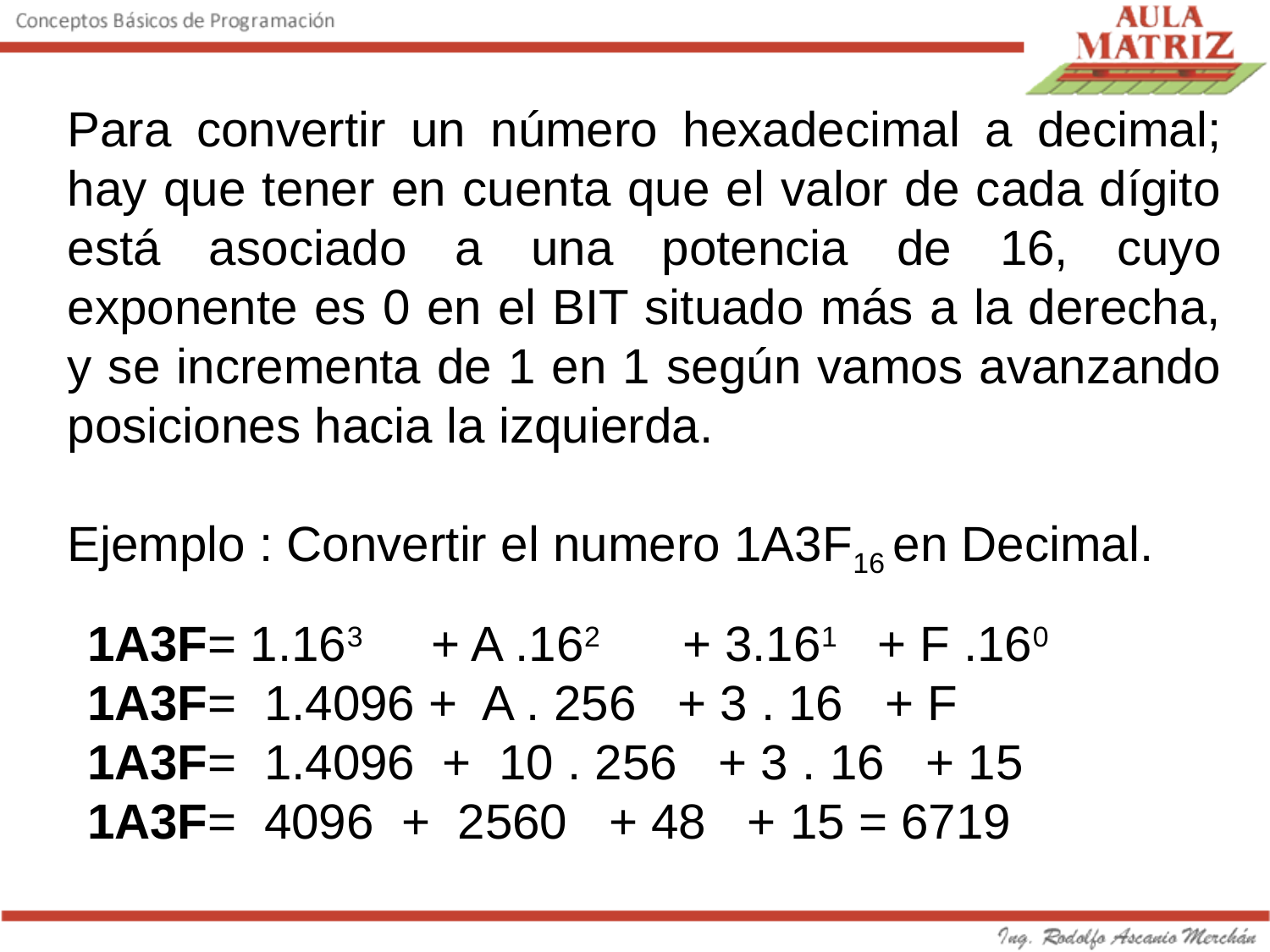

Para convertir un número hexadecimal a decimal; hay que tener en cuenta que el valor de cada dígito está asociado a una potencia de 16, cuyo exponente es 0 en el BIT situado más a la derecha, y se incrementa de 1 en 1 según vamos avanzando posiciones hacia la izquierda.

Ejemplo : Convertir el numero 1A3F16 en Decimal.
1A3F= 1.163     + A .162      + 3.161     + F .160
1A3F=  1.4096 +  A . 256   + 3 . 16   + F
1A3F=  1.4096  +  10 . 256   + 3 . 16   + 15
1A3F=  4096  +  2560   + 48   + 15 = 6719